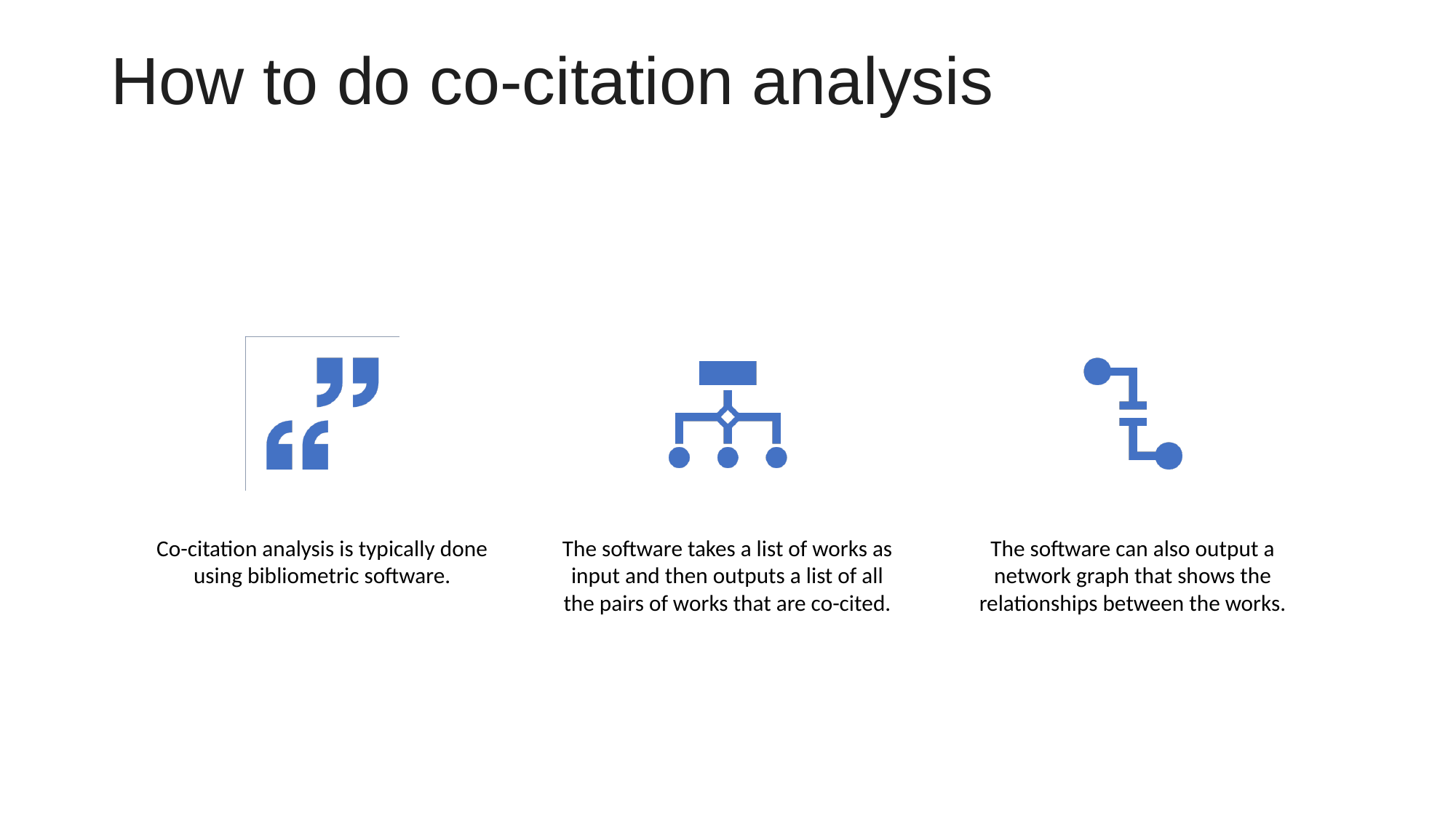

# How to do co-citation analysis
Co-citation analysis is typically done using bibliometric software.
The software takes a list of works as input and then outputs a list of all the pairs of works that are co-cited.
The software can also output a network graph that shows the relationships between the works.